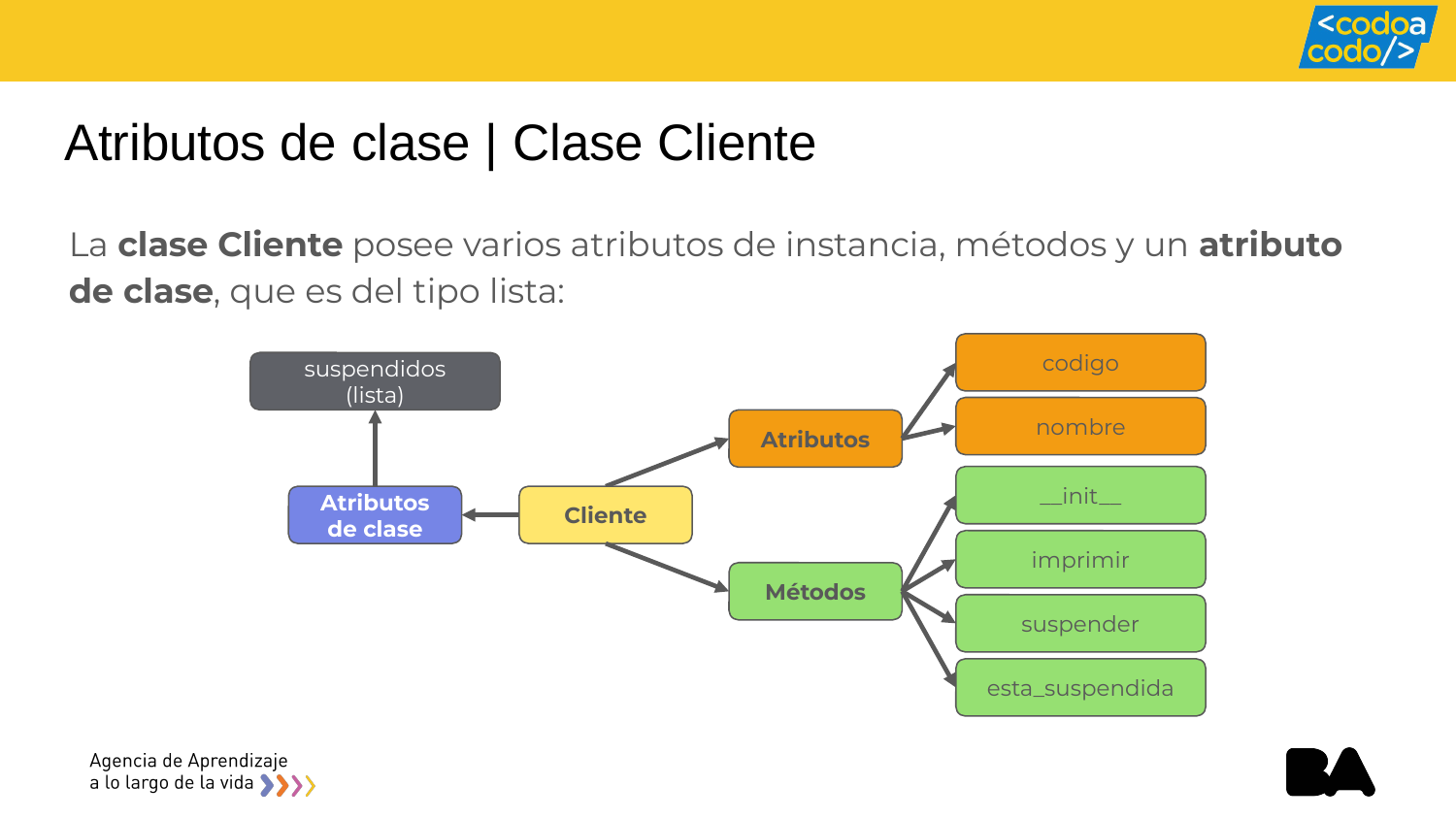

# Atributos de clase | Clase Cliente
La clase Cliente posee varios atributos de instancia, métodos y un atributo de clase, que es del tipo lista:
codigo
suspendidos
(lista)
nombre
Atributos
__init__
Atributos de clase
Cliente
imprimir
Métodos
suspender
esta_suspendida